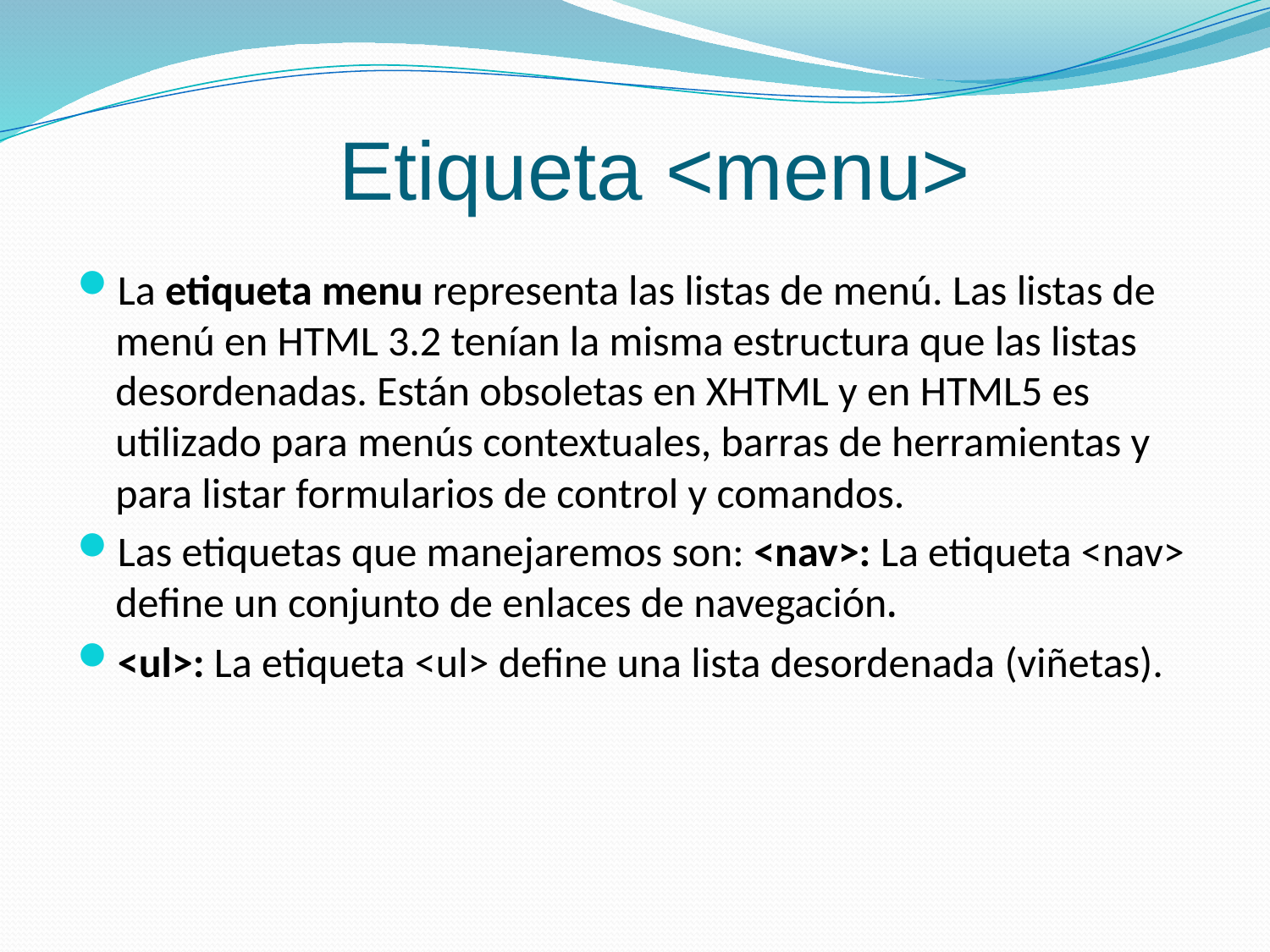

# Etiqueta <menu>
La etiqueta menu representa las listas de menú. Las listas de menú en HTML 3.2 tenían la misma estructura que las listas desordenadas. Están obsoletas en XHTML y en HTML5 es utilizado para menús contextuales, barras de herramientas y para listar formularios de control y comandos.
Las etiquetas que manejaremos son: <nav>: La etiqueta <nav> define un conjunto de enlaces de navegación.
<ul>: La etiqueta <ul> define una lista desordenada (viñetas).